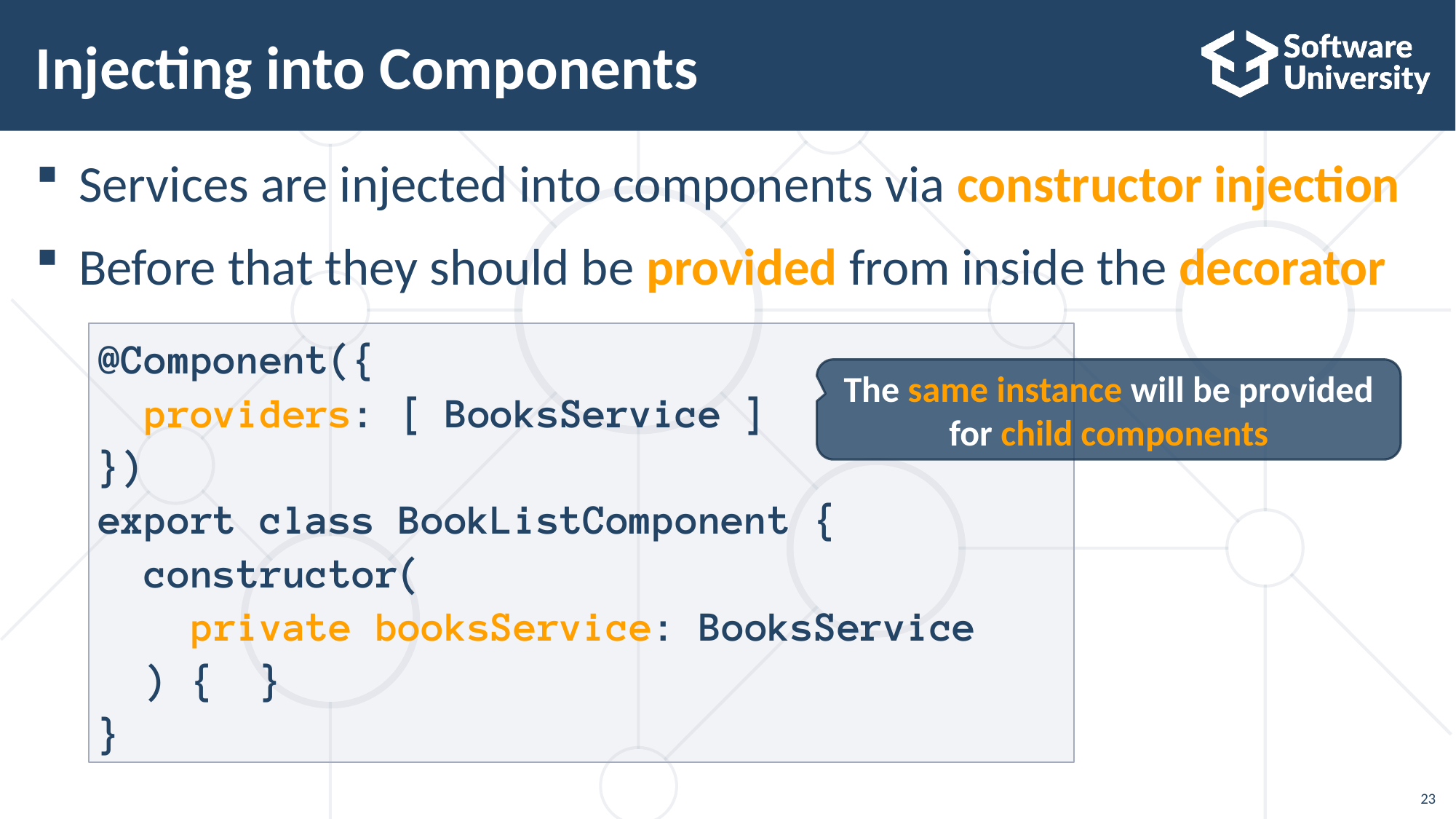

# Injecting into Components
Services are injected into components via constructor injection
Before that they should be provided from inside the decorator

@Component({
  providers: [ BooksService ]
})
export class BookListComponent {
  constructor(
    private booksService: BooksService
  ) {  }
}
The same instance will be provided for child components
23